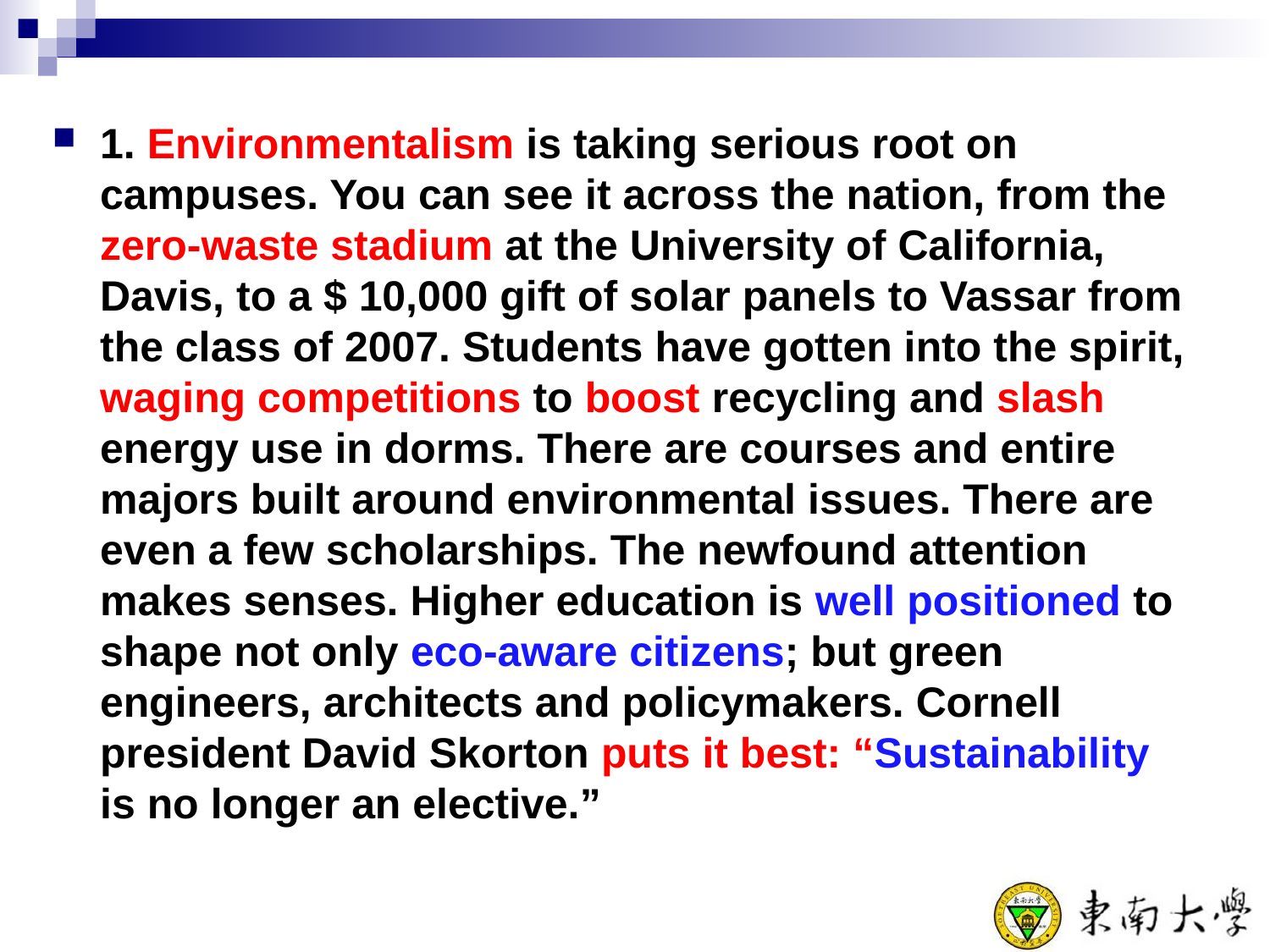

1. Environmentalism is taking serious root on campuses. You can see it across the nation, from the zero-waste stadium at the University of California, Davis, to a $ 10,000 gift of solar panels to Vassar from the class of 2007. Students have gotten into the spirit, waging competitions to boost recycling and slash energy use in dorms. There are courses and entire majors built around environmental issues. There are even a few scholarships. The newfound attention makes senses. Higher education is well positioned to shape not only eco-aware citizens; but green engineers, architects and policymakers. Cornell president David Skorton puts it best: “Sustainability is no longer an elective.”